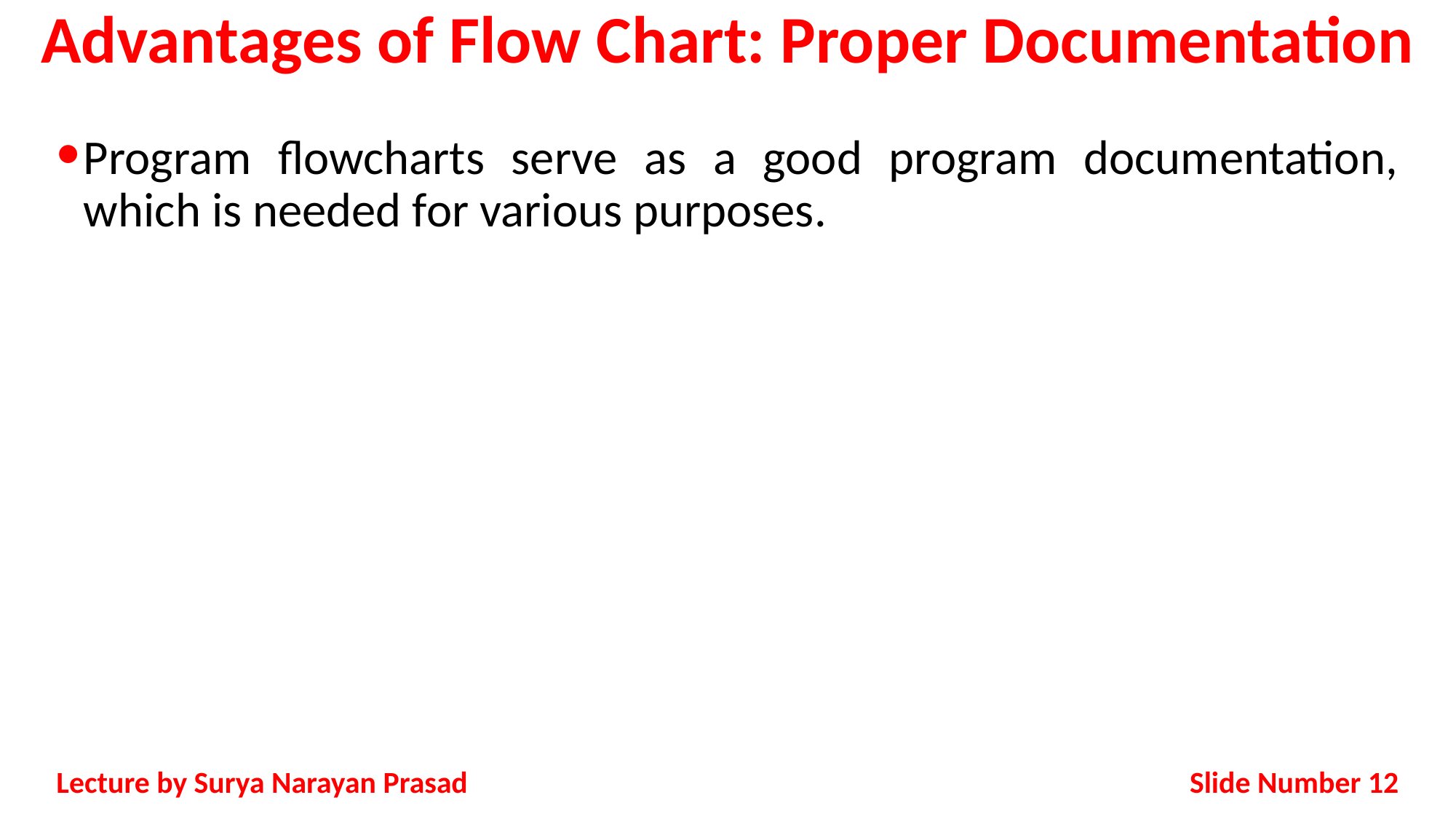

# Advantages of Flow Chart: Proper Documentation
Program flowcharts serve as a good program documentation, which is needed for various purposes.
Slide Number 12
Lecture by Surya Narayan Prasad